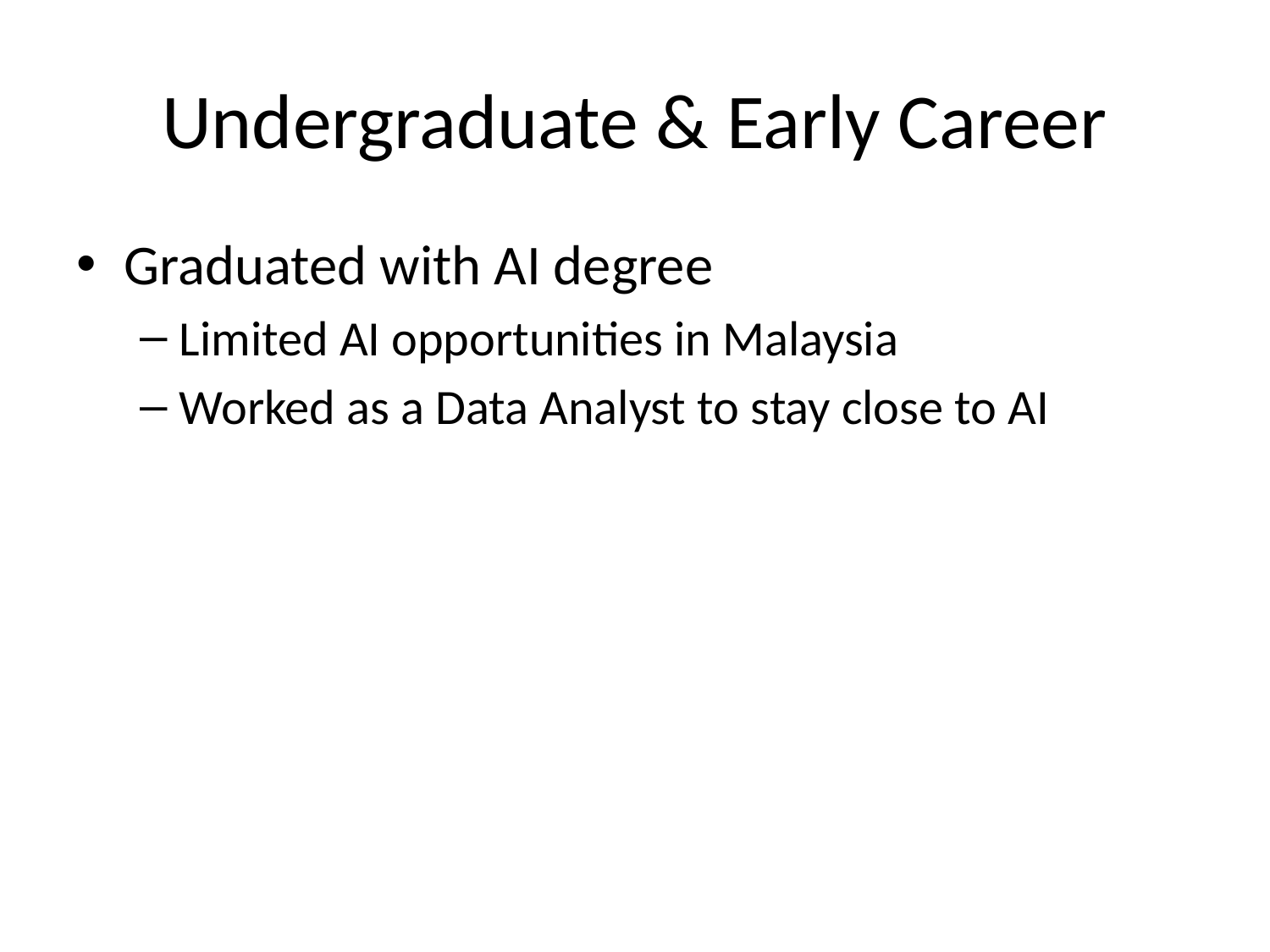

# Undergraduate & Early Career
Graduated with AI degree
Limited AI opportunities in Malaysia
Worked as a Data Analyst to stay close to AI